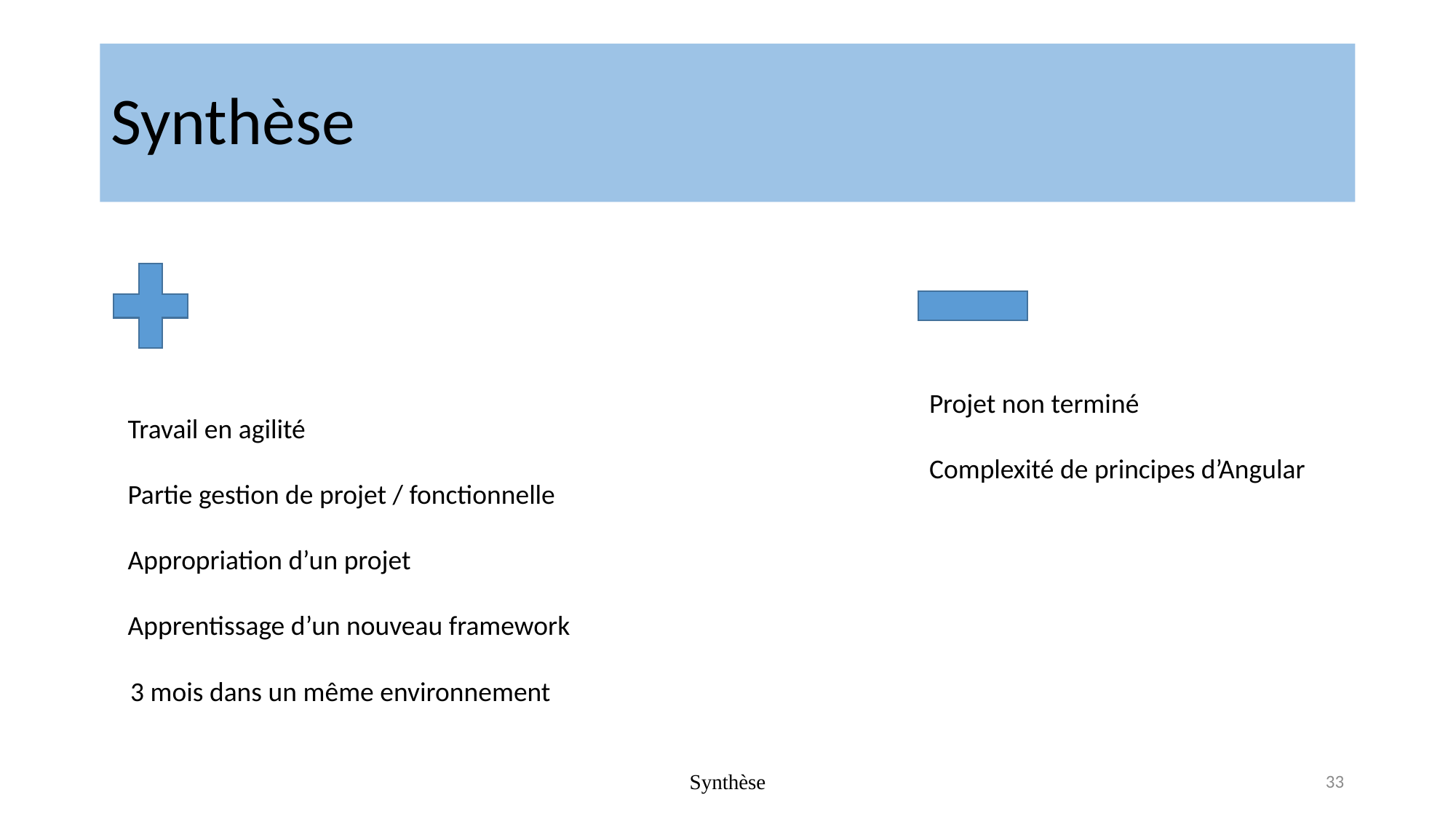

# Synthèse

Projet non terminé

Complexité de principes d’Angular
Travail en agilité

Partie gestion de projet / fonctionnelle

Appropriation d’un projet

Apprentissage d’un nouveau framework
3 mois dans un même environnement
Synthèse
33